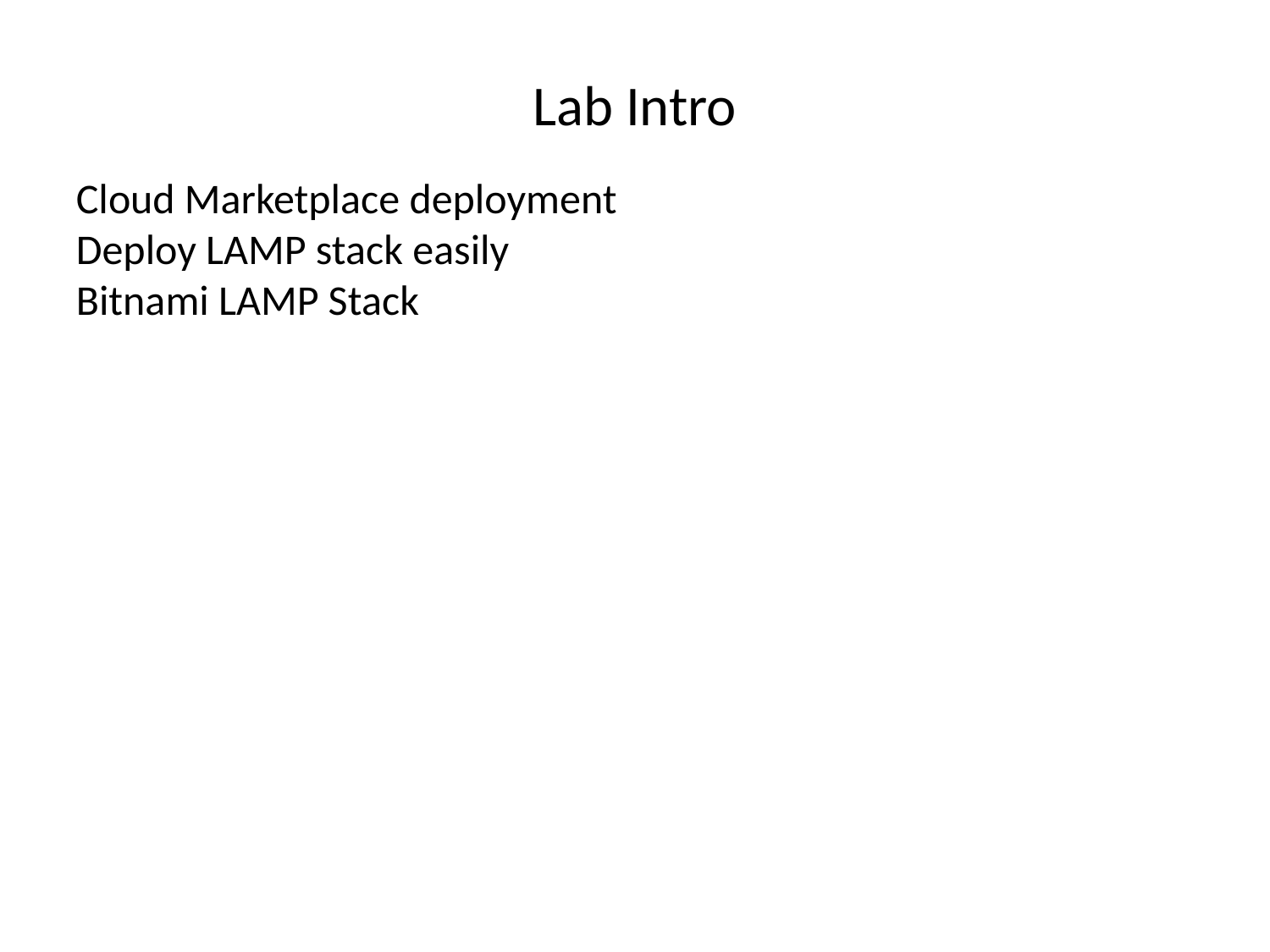

Lab Intro
Cloud Marketplace deployment
Deploy LAMP stack easily
Bitnami LAMP Stack